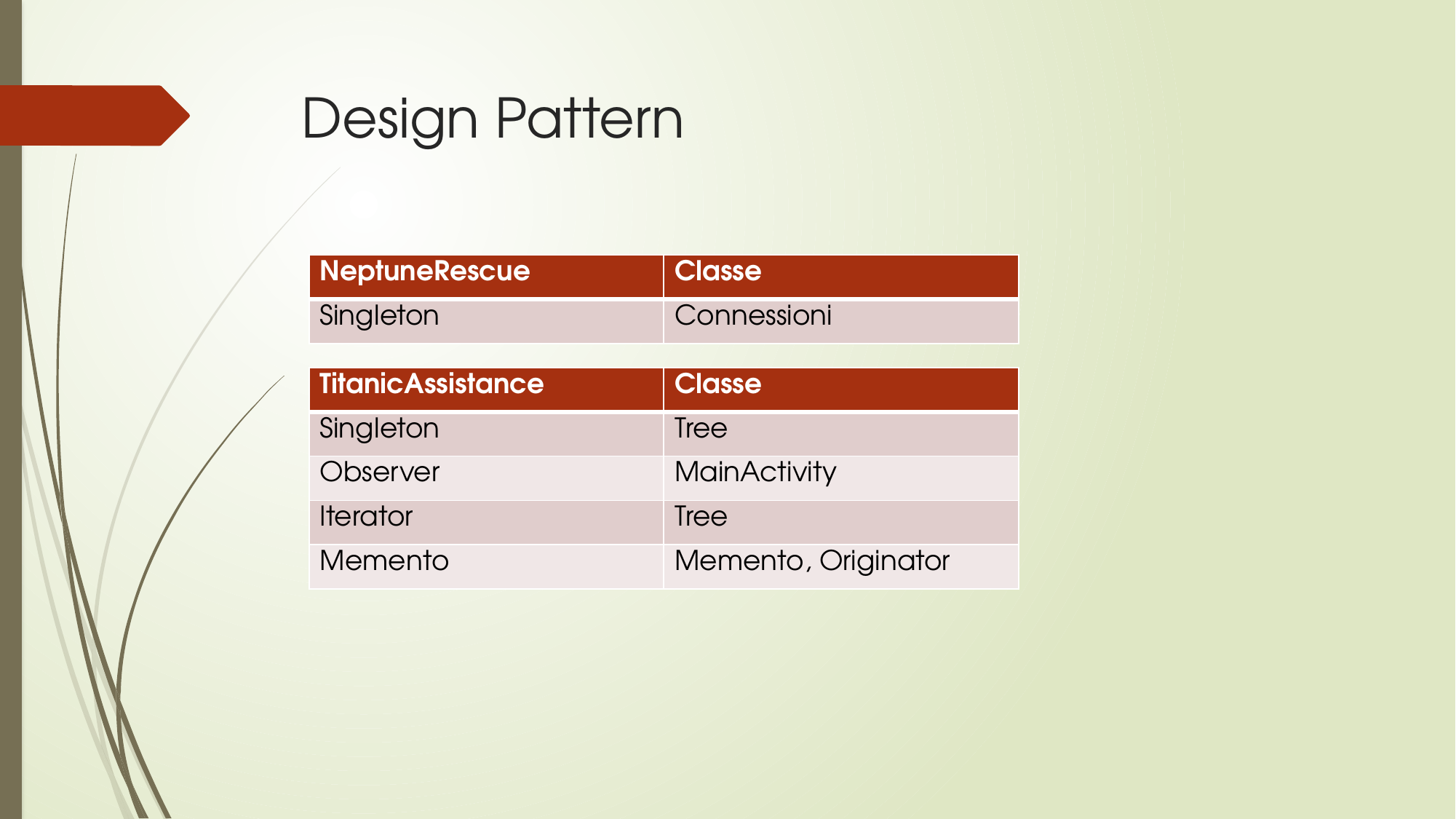

# Design Pattern
| NeptuneRescue | Classe |
| --- | --- |
| Singleton | Connessioni |
| TitanicAssistance | Classe |
| --- | --- |
| Singleton | Tree |
| Observer | MainActivity |
| Iterator | Tree |
| Memento | Memento, Originator |